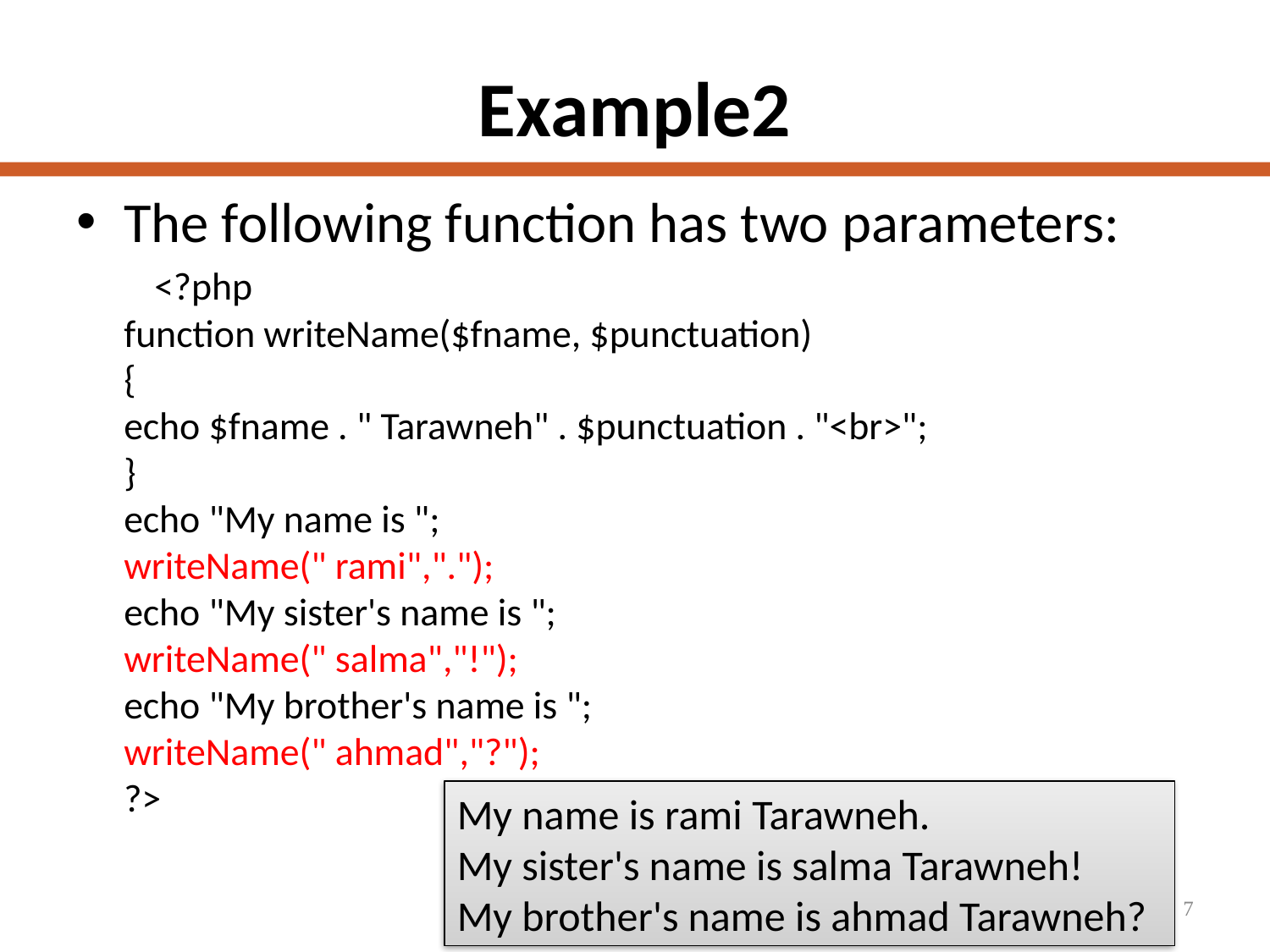

# Example2
The following function has two parameters:
         <?php
function writeName($fname, $punctuation)
{
echo $fname . " Tarawneh" . $punctuation . "<br>";
}
echo "My name is ";
writeName(" rami",".");
echo "My sister's name is ";
writeName(" salma","!");
echo "My brother's name is ";
writeName(" ahmad","?");
?>

My name is rami Tarawneh.
My sister's name is salma Tarawneh!
My brother's name is ahmad Tarawneh?
7